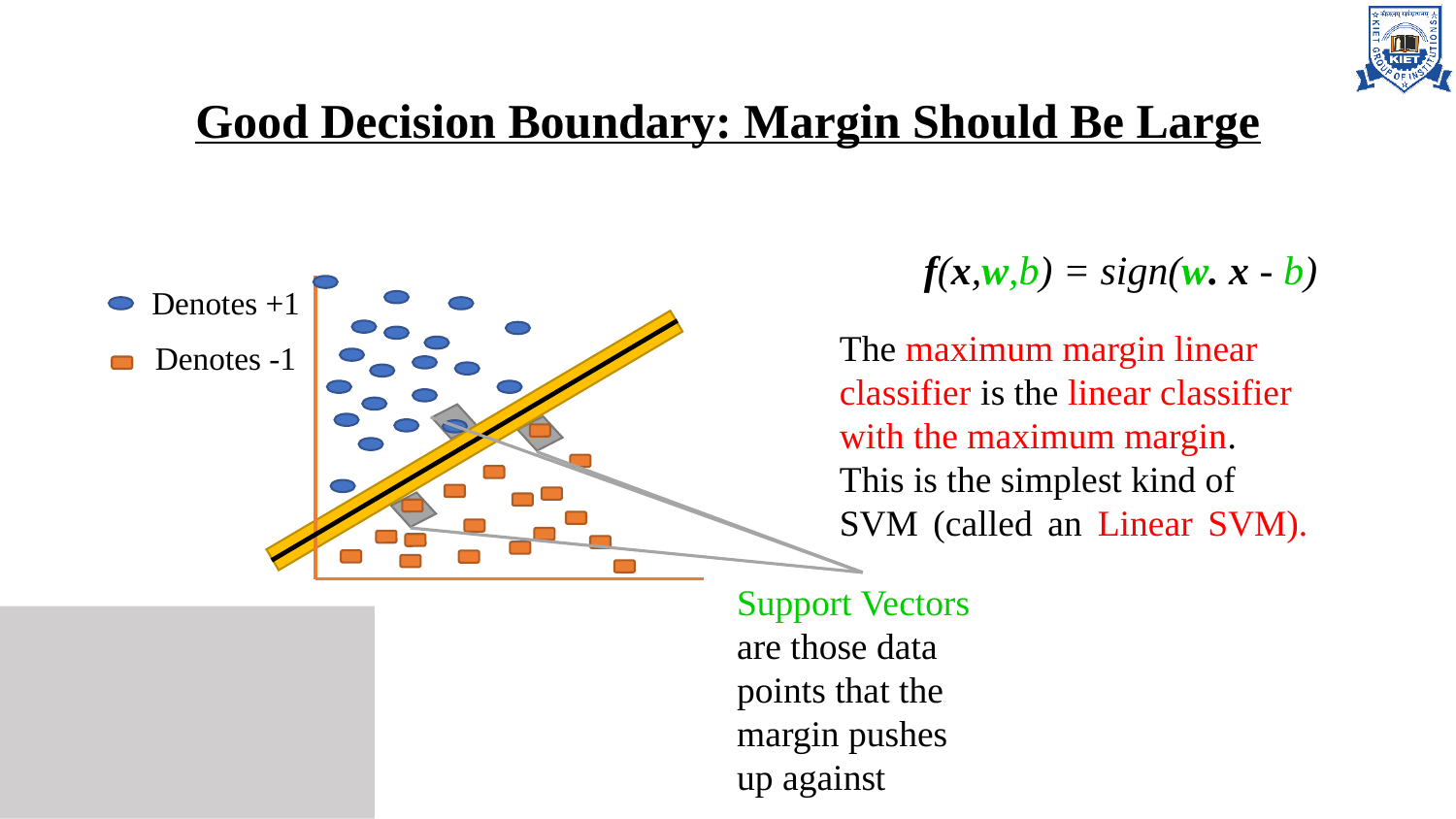

# Good Decision Boundary: Margin Should Be Large
f(x,w,b) = sign(w. x - b)

Denotes +1
Denotes -1

The maximum margin linear
classifier is the linear classifier
with the maximum margin.
This is the simplest kind of
SVM (called an Linear SVM).

Support Vectors are those data points that the margin pushes up against